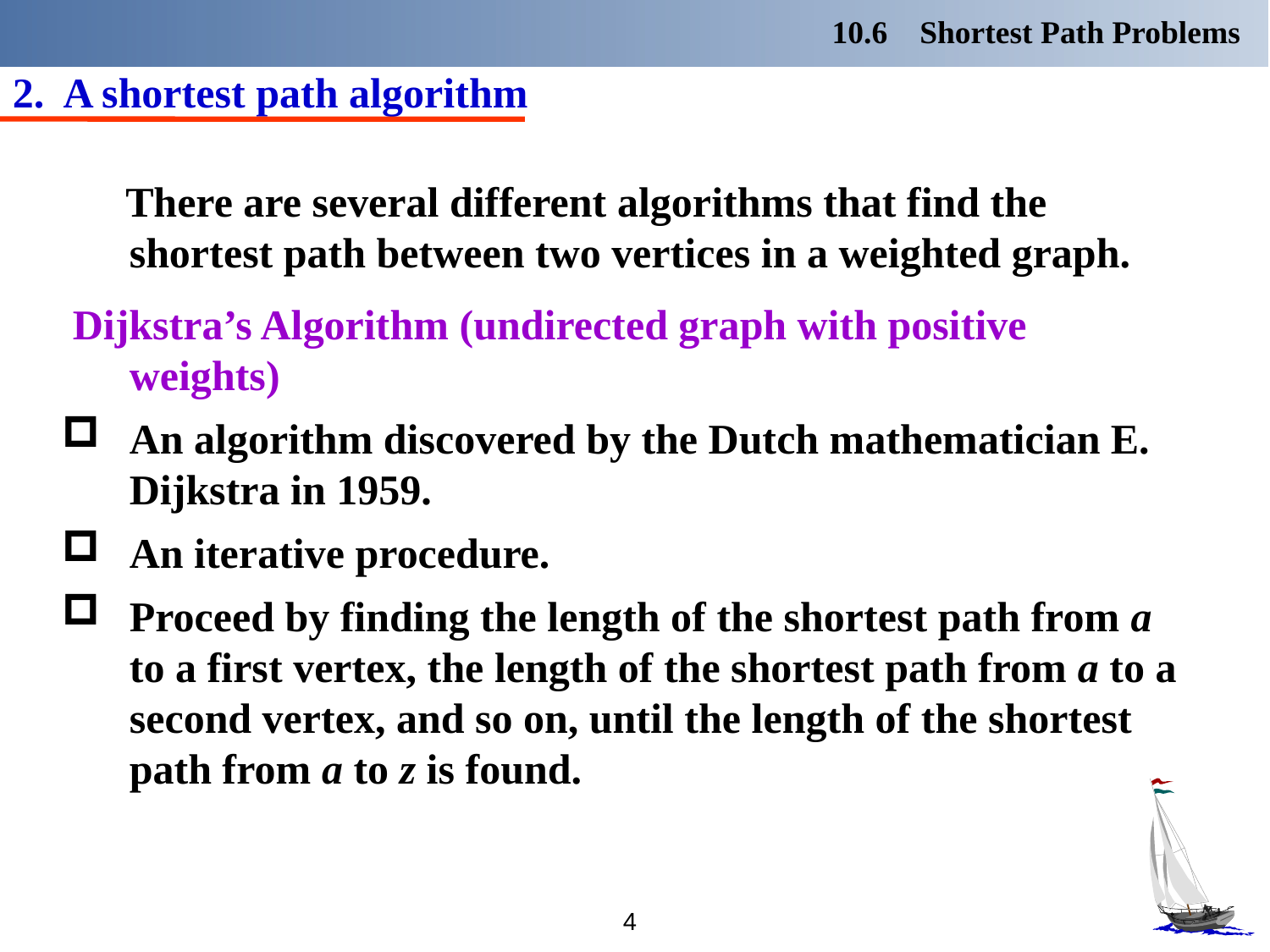

10.6    Shortest Path Problems
2.  A shortest path algorithm

      There are several different algorithms that find the shortest path between two vertices in a weighted graph.
 Dijkstra’s Algorithm (undirected graph with positive weights)
An algorithm discovered by the Dutch mathematician E. Dijkstra in 1959.
An iterative procedure.
Proceed by finding the length of the shortest path from a to a first vertex, the length of the shortest path from a to a second vertex, and so on, until the length of the shortest path from a to z is found.

4